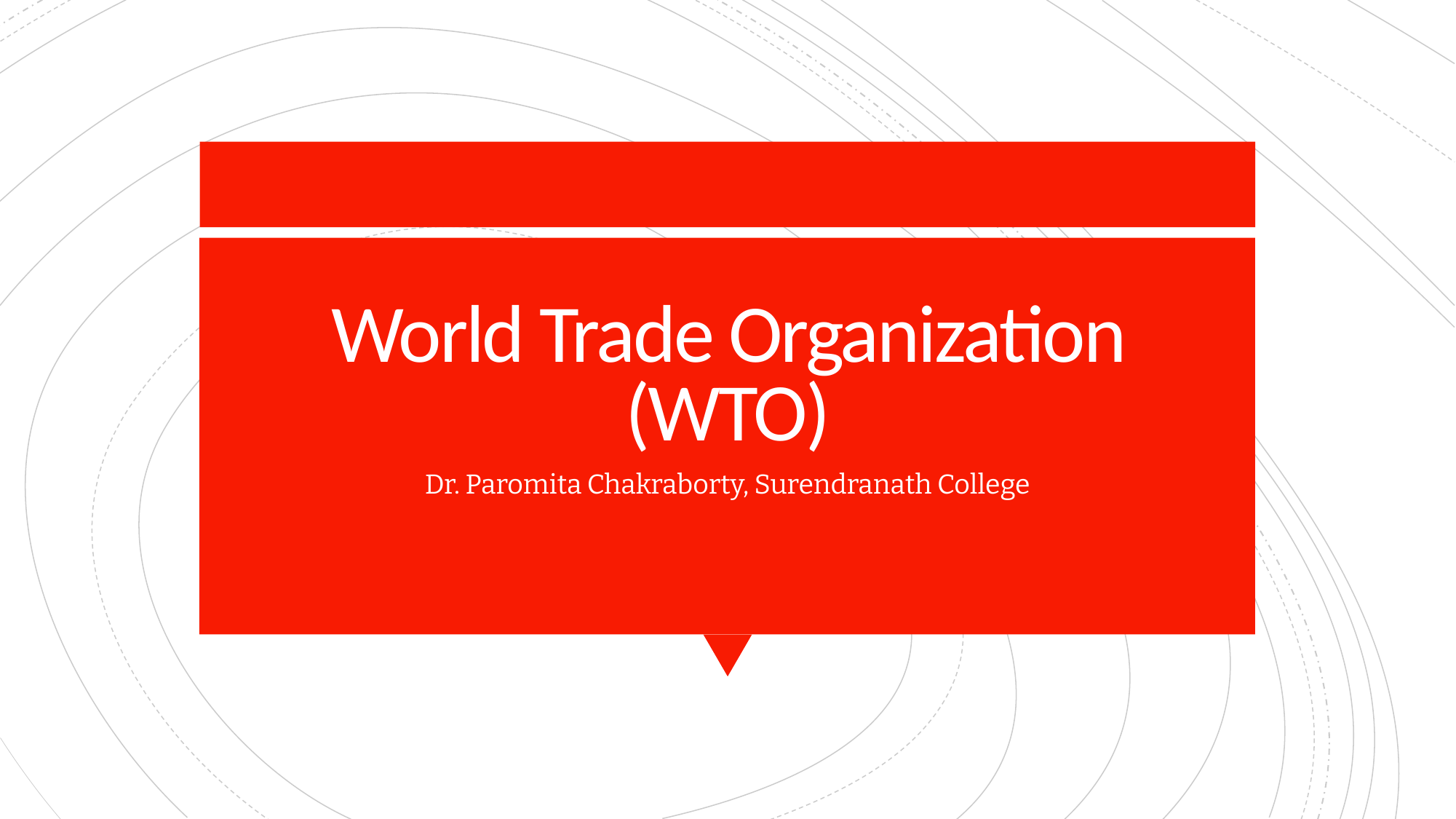

# World Trade Organization (WTO)
Dr. Paromita Chakraborty, Surendranath College